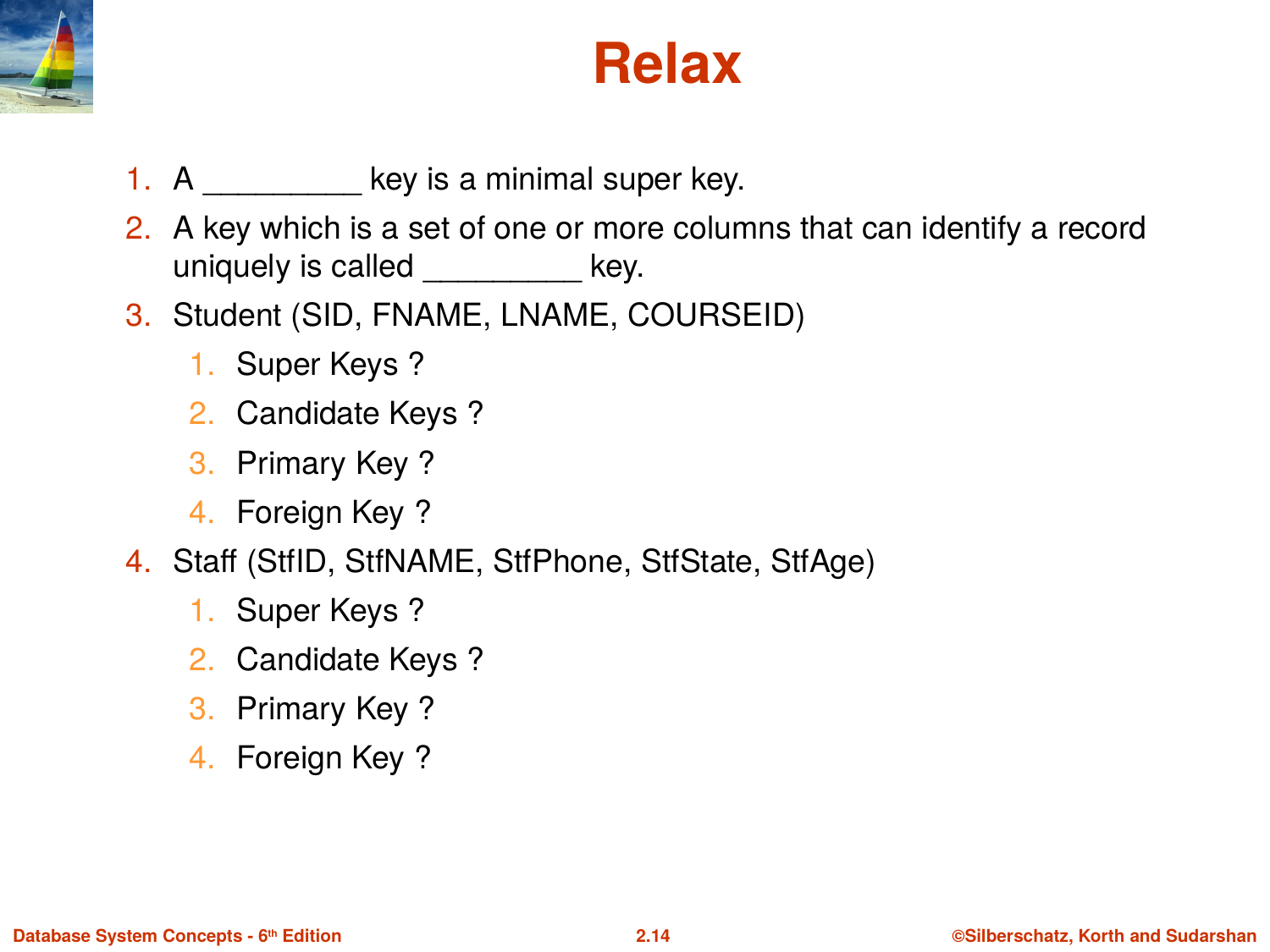

# Relax
A _________ key is a minimal super key.
A key which is a set of one or more columns that can identify a record uniquely is called _________ key.
Student (SID, FNAME, LNAME, COURSEID)
Super Keys ?
Candidate Keys ?
Primary Key ?
Foreign Key ?
Staff (StfID, StfNAME, StfPhone, StfState, StfAge)
Super Keys ?
Candidate Keys ?
Primary Key ?
Foreign Key ?